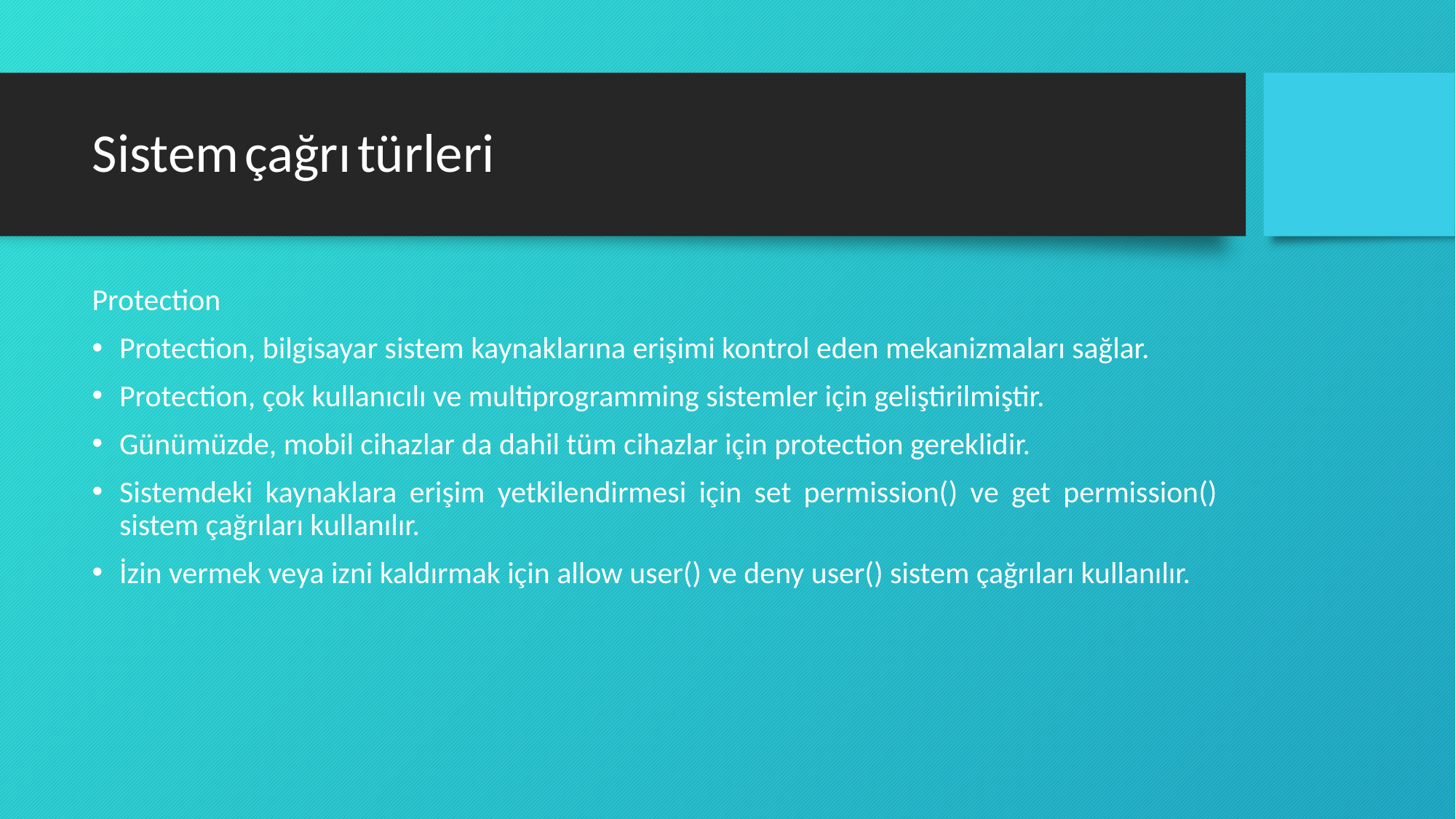

# Sistem çağrı türleri
Protection
Protection, bilgisayar sistem kaynaklarına erişimi kontrol eden mekanizmaları sağlar.
Protection, çok kullanıcılı ve multiprogramming sistemler için geliştirilmiştir.
Günümüzde, mobil cihazlar da dahil tüm cihazlar için protection gereklidir.
Sistemdeki kaynaklara erişim yetkilendirmesi için set permission() ve get permission() sistem çağrıları kullanılır.
İzin vermek veya izni kaldırmak için allow user() ve deny user() sistem çağrıları kullanılır.